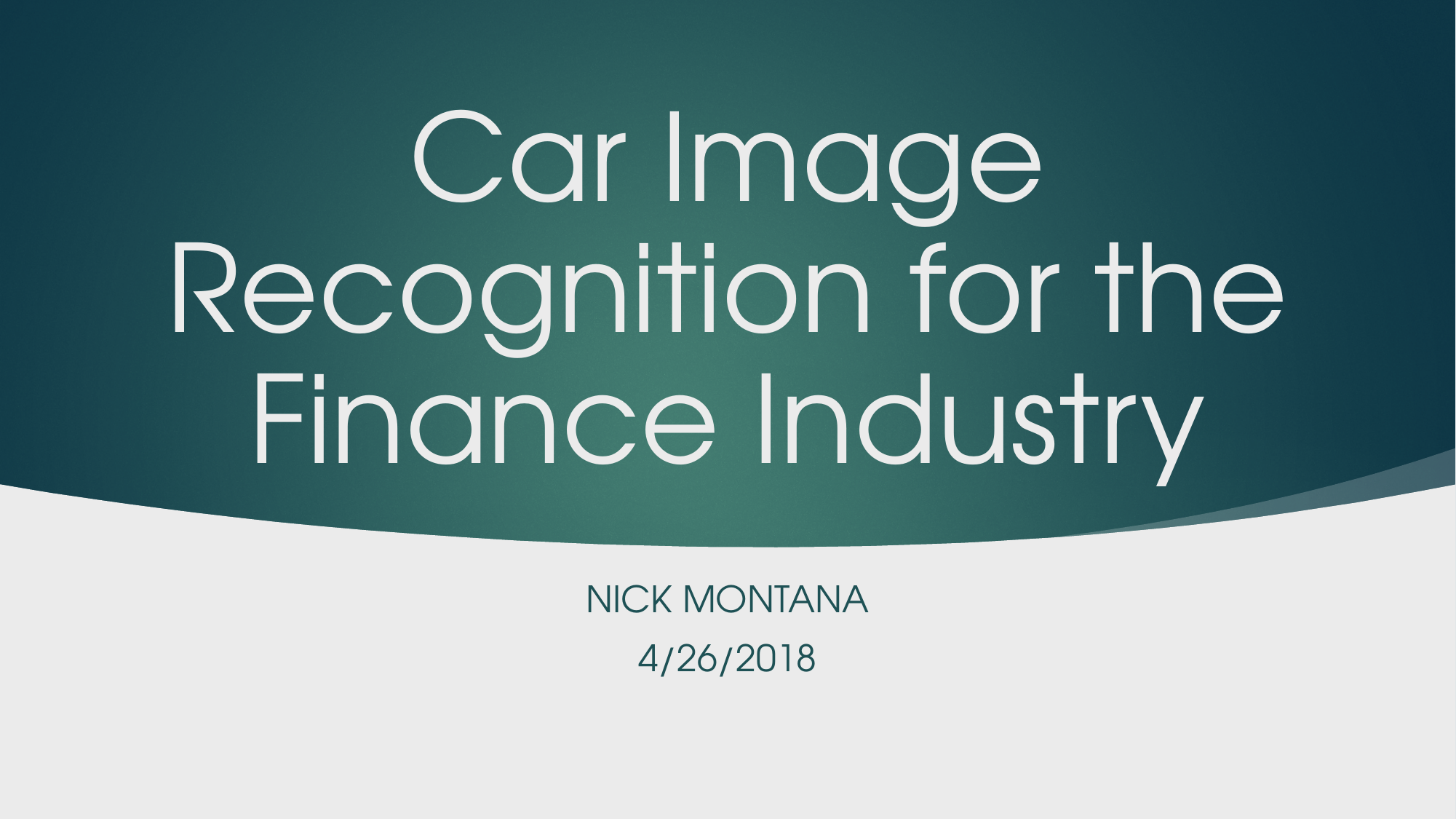

# Car Image Recognition for the Finance Industry

Nick Montana
4/26/2018